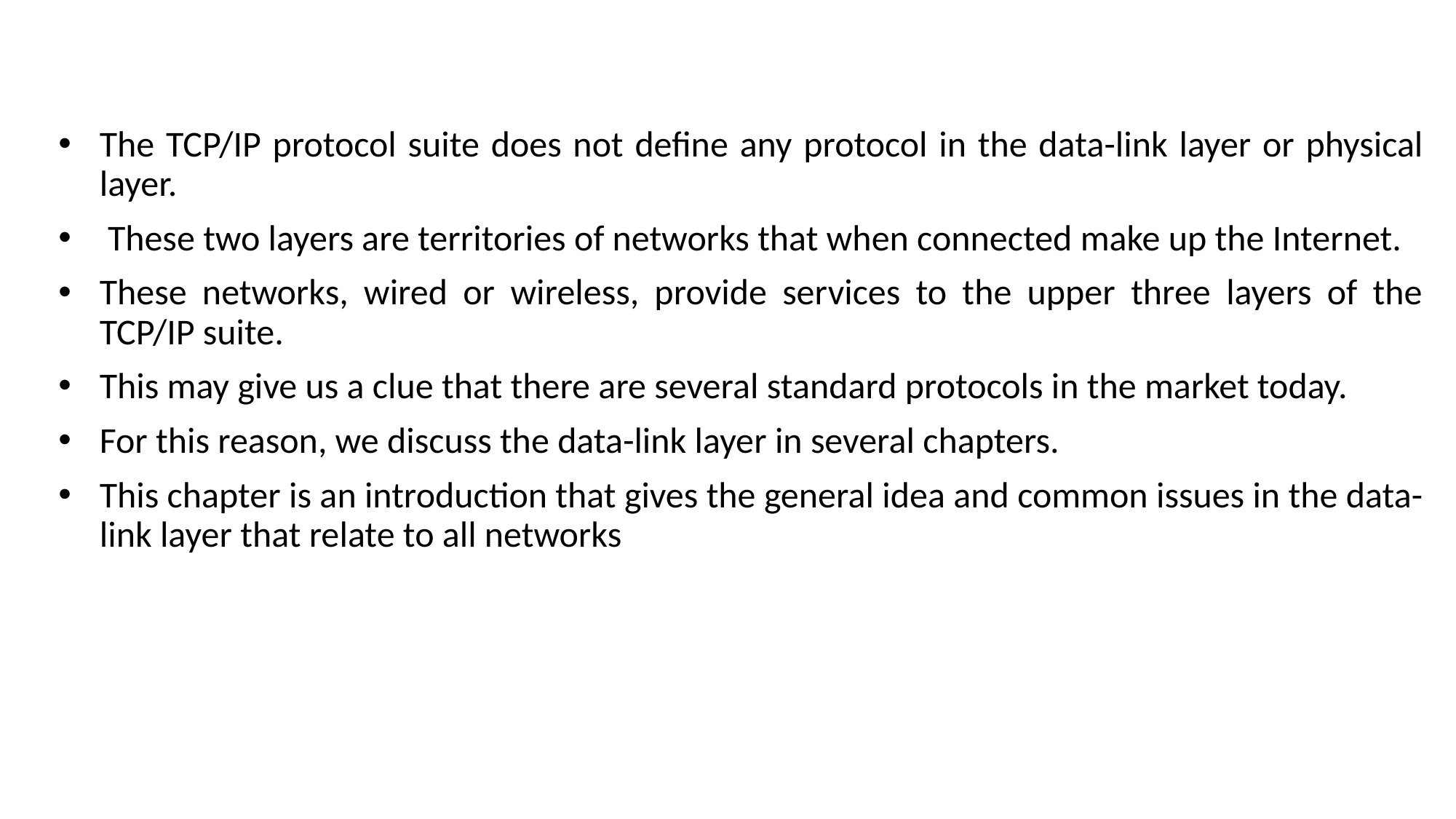

#
The TCP/IP protocol suite does not define any protocol in the data-link layer or physical layer.
 These two layers are territories of networks that when connected make up the Internet.
These networks, wired or wireless, provide services to the upper three layers of the TCP/IP suite.
This may give us a clue that there are several standard protocols in the market today.
For this reason, we discuss the data-link layer in several chapters.
This chapter is an introduction that gives the general idea and common issues in the data-link layer that relate to all networks